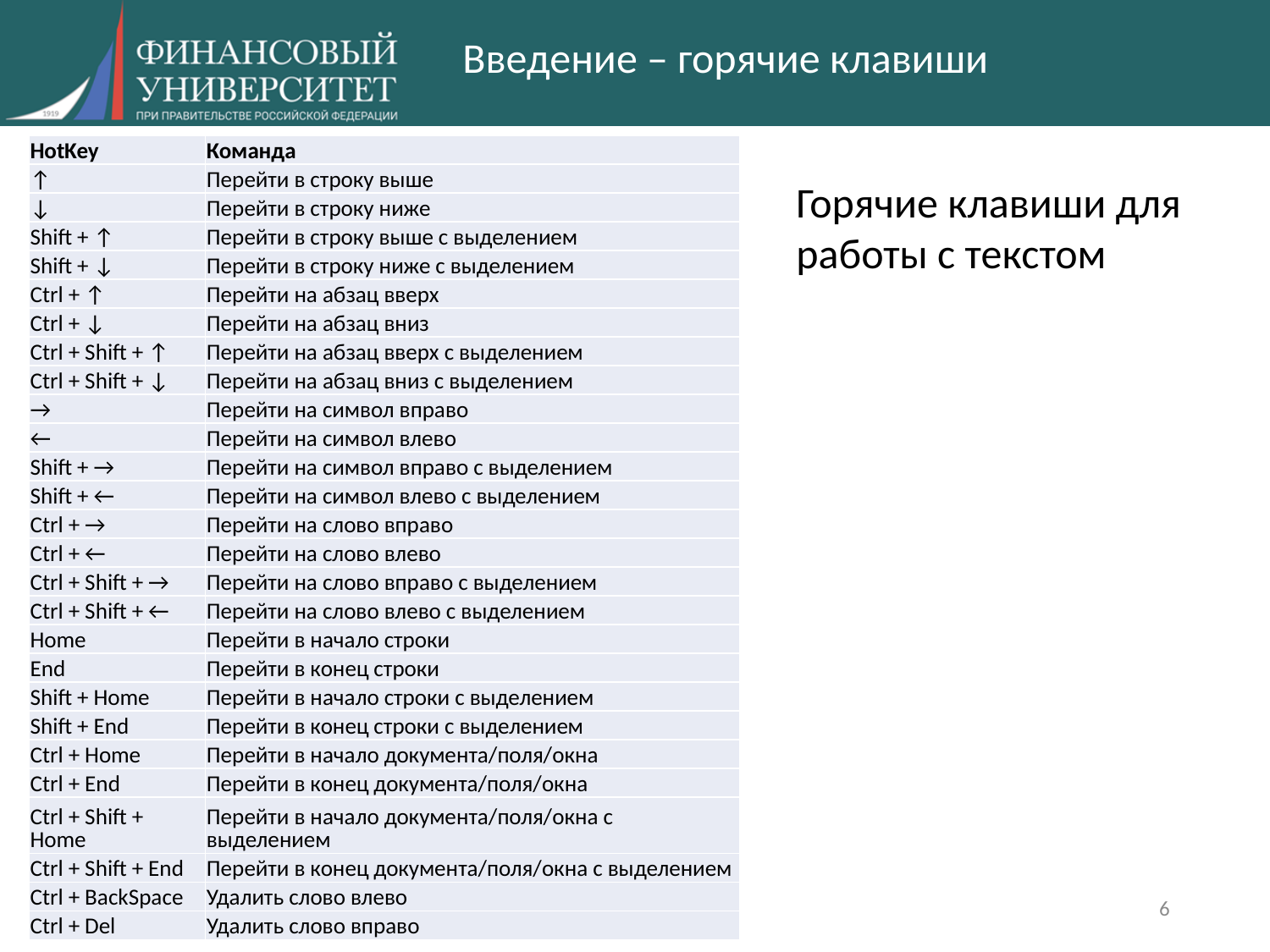

# Введение – горячие клавиши
| HotKey | Команда |
| --- | --- |
| ↑ | Перейти в строку выше |
| ↓ | Перейти в строку ниже |
| Shift + ↑ | Перейти в строку выше c выделением |
| Shift + ↓ | Перейти в строку ниже c выделением |
| Ctrl + ↑ | Перейти на абзац вверх |
| Ctrl + ↓ | Перейти на абзац вниз |
| Ctrl + Shift + ↑ | Перейти на абзац вверх c выделением |
| Ctrl + Shift + ↓ | Перейти на абзац вниз c выделением |
| → | Перейти на символ вправо |
| ← | Перейти на символ влево |
| Shift + → | Перейти на символ вправо c выделением |
| Shift + ← | Перейти на символ влево c выделением |
| Ctrl + → | Перейти на слово вправо |
| Ctrl + ← | Перейти на слово влево |
| Ctrl + Shift + → | Перейти на слово вправо c выделением |
| Ctrl + Shift + ← | Перейти на слово влево c выделением |
| Home | Перейти в начало строки |
| End | Перейти в конец строки |
| Shift + Home | Перейти в начало строки с выделением |
| Shift + End | Перейти в конец строки с выделением |
| Ctrl + Home | Перейти в начало документа/поля/окна |
| Ctrl + End | Перейти в конец документа/поля/окна |
| Ctrl + Shift + Home | Перейти в начало документа/поля/окна с выделением |
| Ctrl + Shift + End | Перейти в конец документа/поля/окна с выделением |
| Ctrl + BackSpace | Удалить слово влево |
| Ctrl + Del | Удалить слово вправо |
Горячие клавиши для работы с текстом
6